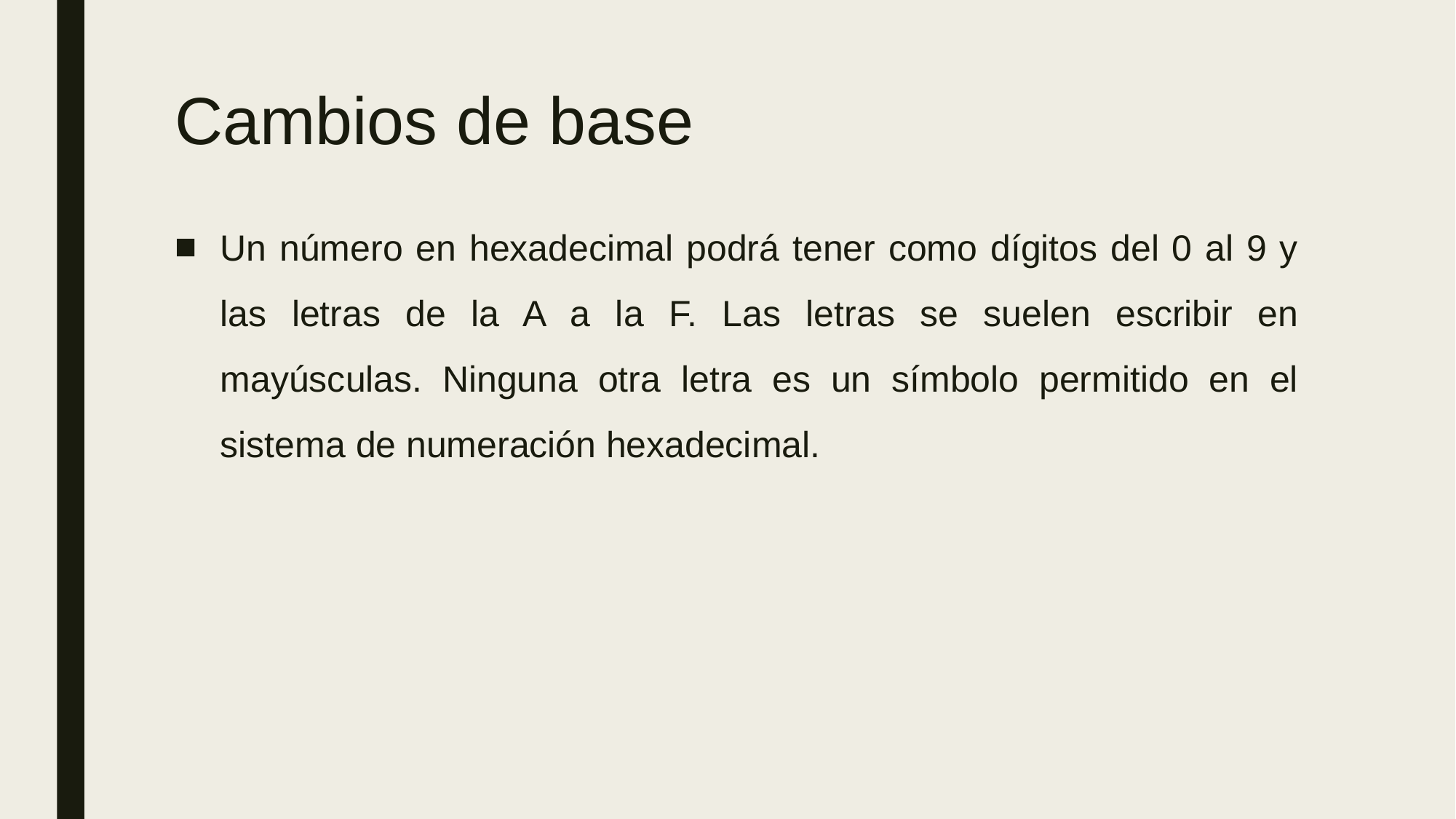

# Cambios de base
Un número en hexadecimal podrá tener como dígitos del 0 al 9 y las letras de la A a la F. Las letras se suelen escribir en mayúsculas. Ninguna otra letra es un símbolo permitido en el sistema de numeración hexadecimal.